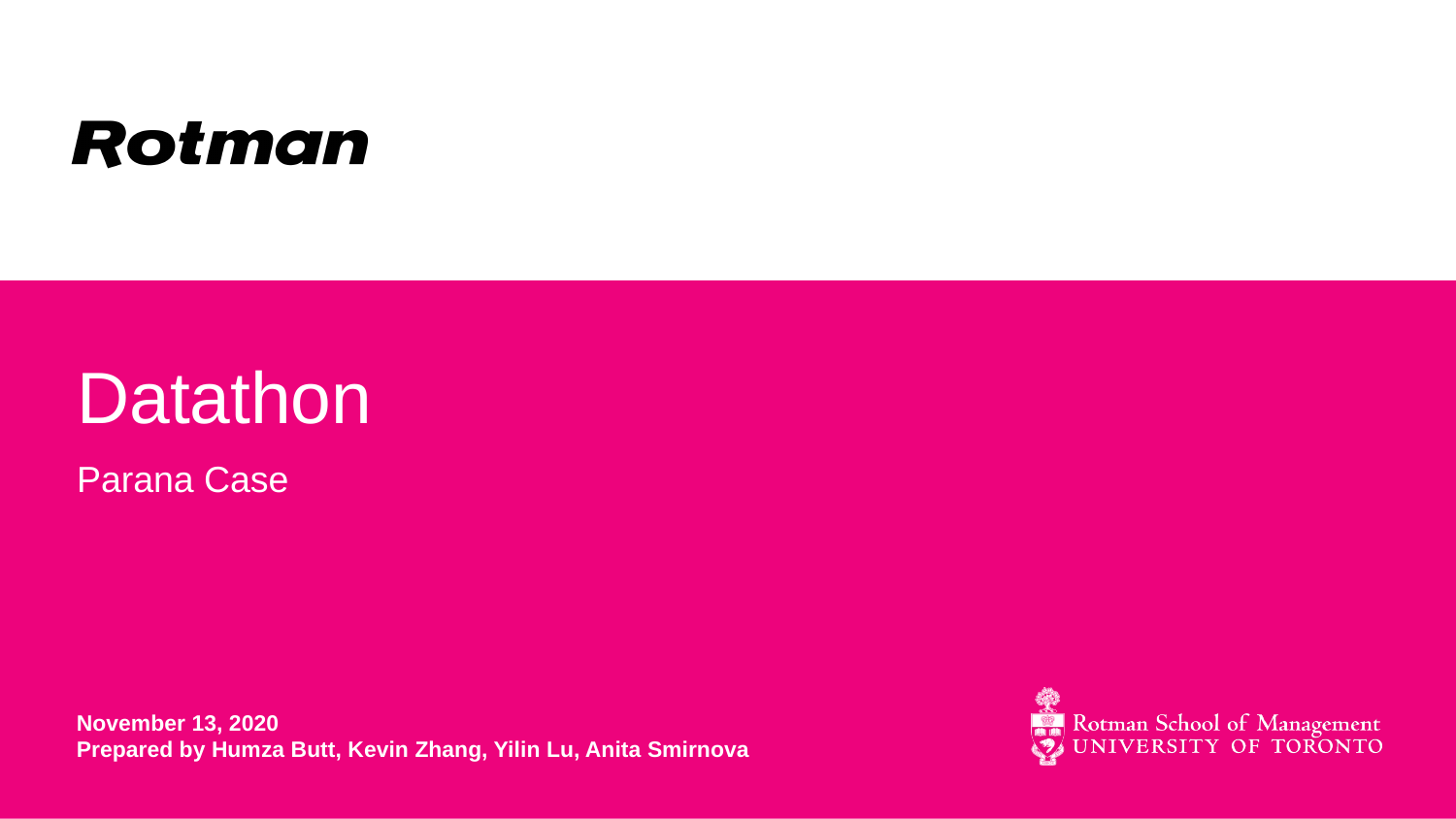

# Datathon
Parana Case
November 13, 2020
Prepared by Humza Butt, Kevin Zhang, Yilin Lu, Anita Smirnova